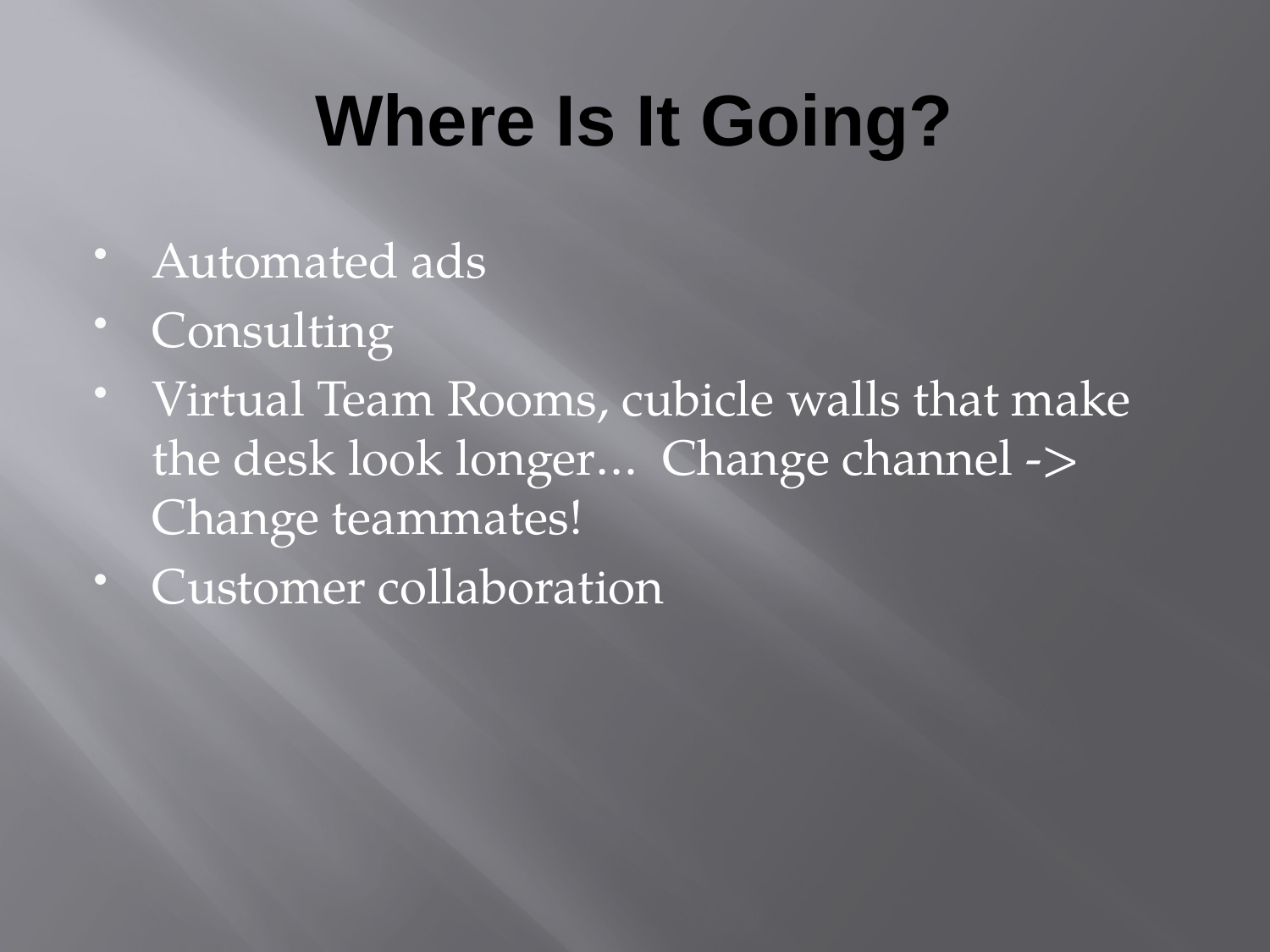

# Where Is It Going?
Automated ads
Consulting
Virtual Team Rooms, cubicle walls that make the desk look longer…  Change channel -> Change teammates!
Customer collaboration